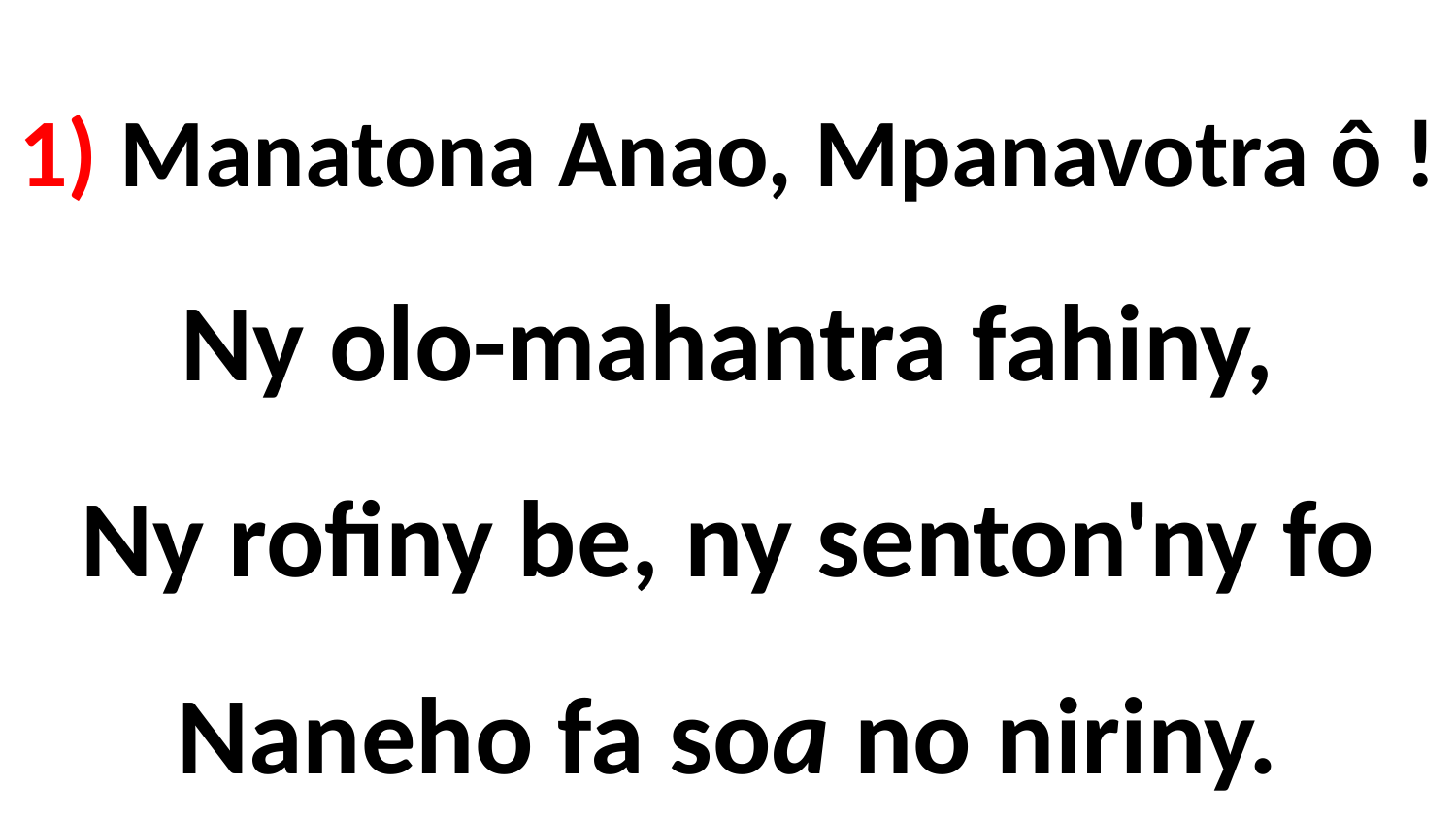

# 1) Manatona Anao, Mpanavotra ô ! Ny olo-mahantra fahiny, Ny rofiny be, ny senton'ny fo Naneho fa soa no niriny.